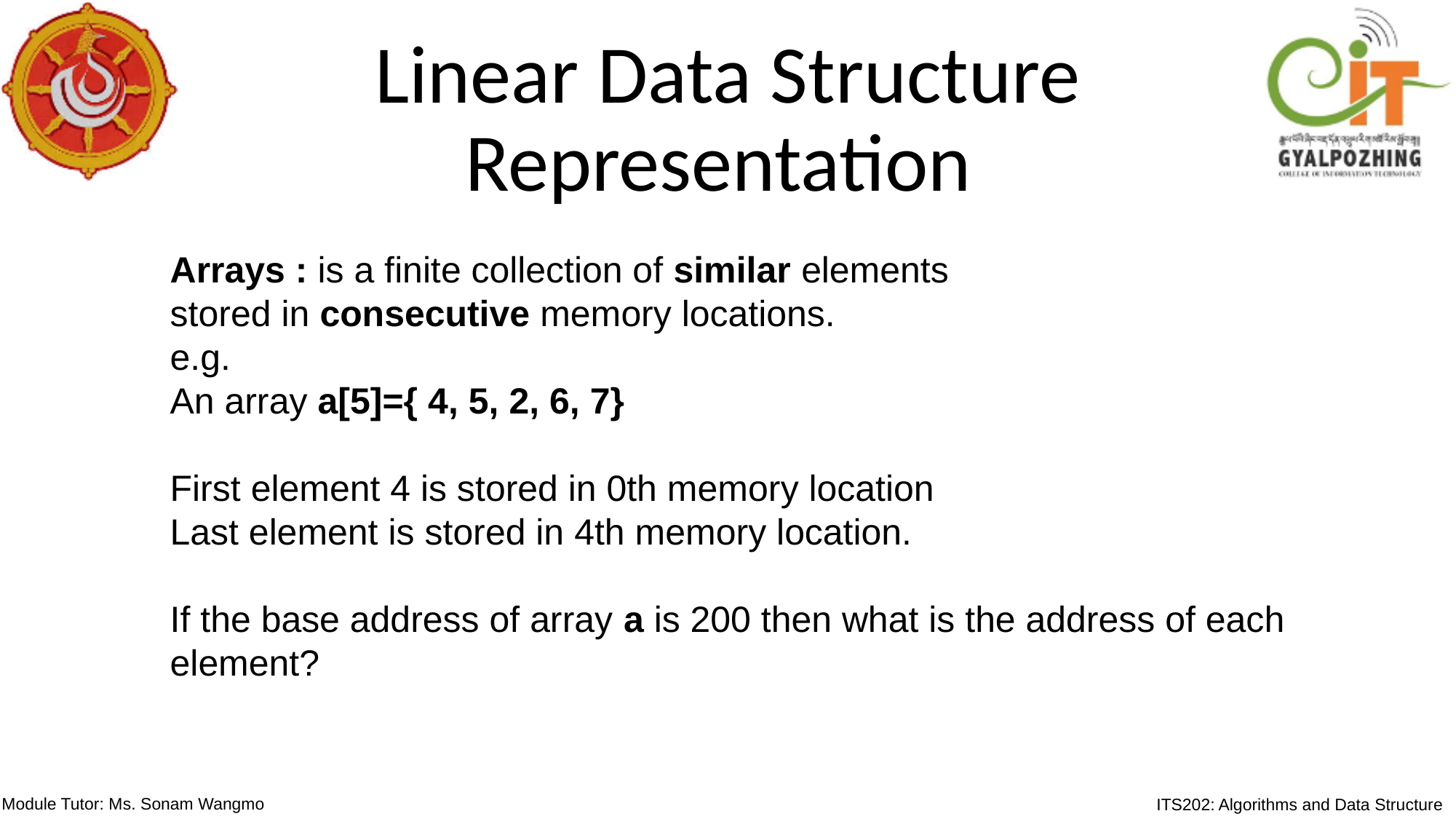

Linear Data Structure Representation
Arrays : is a finite collection of similar elements
stored in consecutive memory locations.
e.g.
An array a[5]={ 4, 5, 2, 6, 7}
First element 4 is stored in 0th memory location
Last element is stored in 4th memory location.

If the base address of array a is 200 then what is the address of each element?